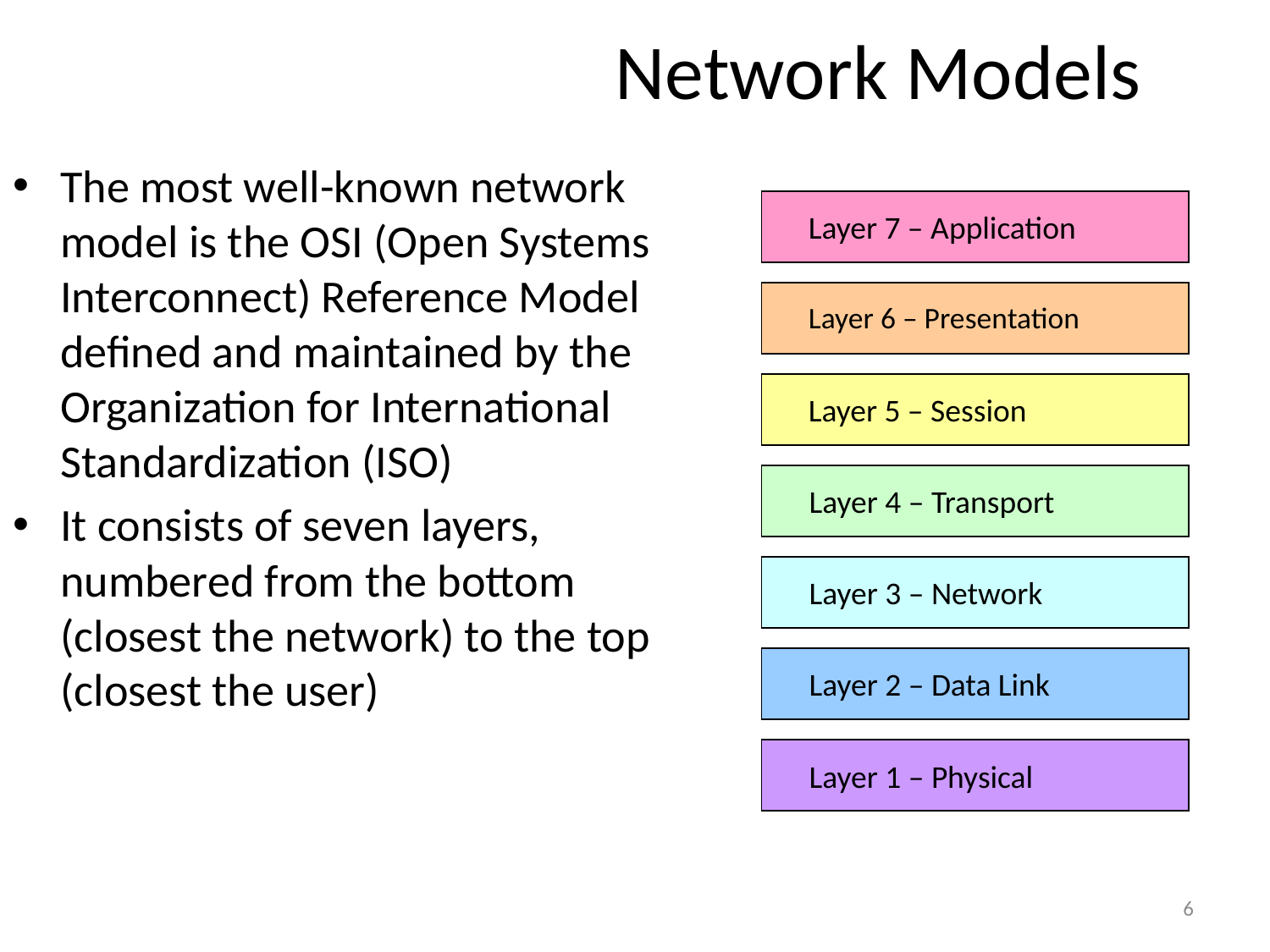

# Network Models
The most well-known network model is the OSI (Open Systems Interconnect) Reference Model defined and maintained by the Organization for International Standardization (ISO)
It consists of seven layers, numbered from the bottom (closest the network) to the top (closest the user)

Layer 7 – Application

Layer 6 – Presentation

Layer 5 – Session

Layer 4 – Transport

Layer 3 – Network

Layer 2 – Data Link

Layer 1 – Physical
6